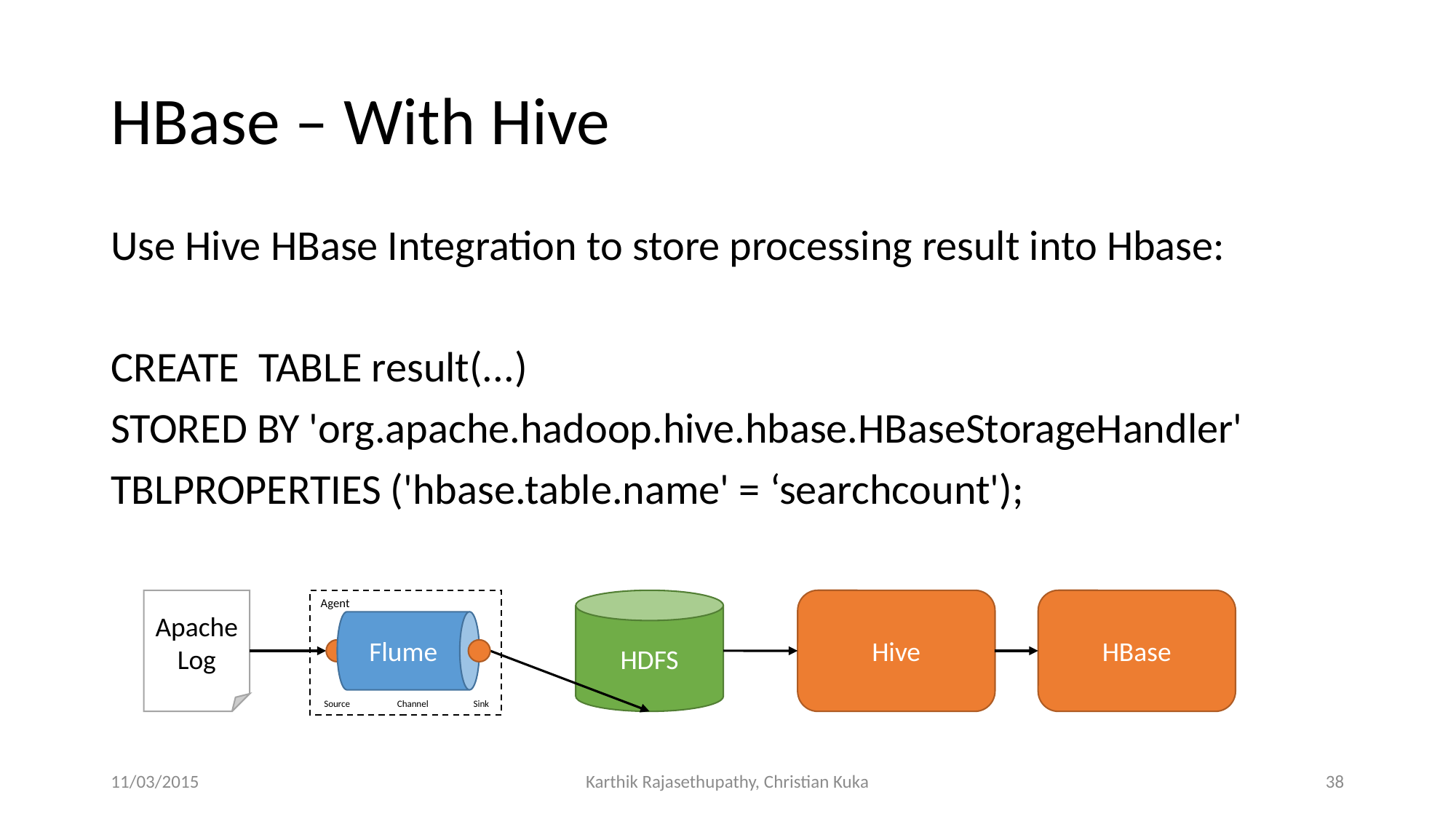

# HBase – With Hive
Use Hive HBase Integration to store processing result into Hbase:

CREATE  TABLE result(...)
STORED BY 'org.apache.hadoop.hive.hbase.HBaseStorageHandler'
TBLPROPERTIES ('hbase.table.name' = ‘searchcount');
Flume
Apache Log
Agent
HDFS

Channel
Sink
Source
Hive
HBase
11/03/2015
Karthik Rajasethupathy, Christian Kuka
38